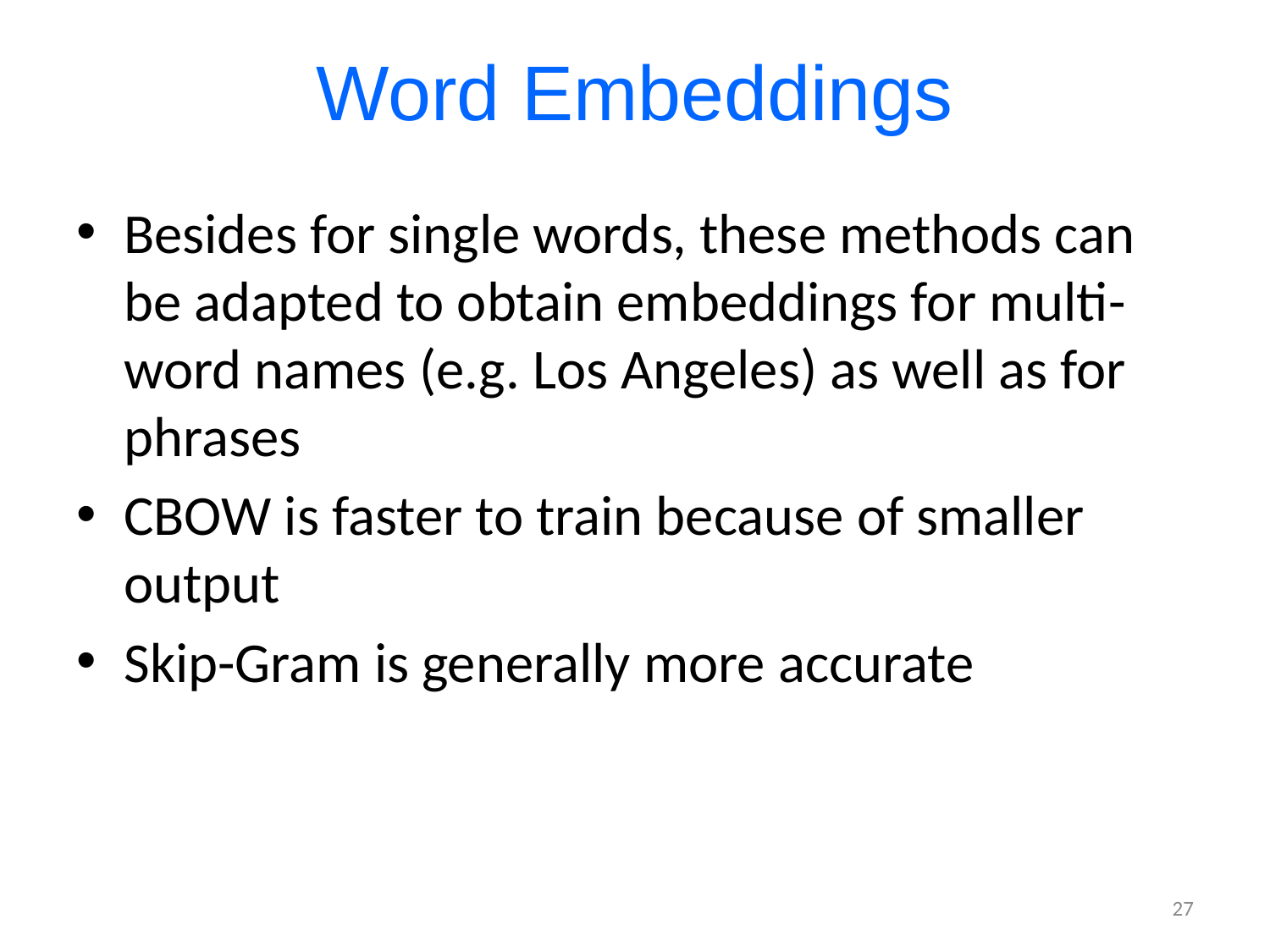

# Word Embeddings
Besides for single words, these methods can be adapted to obtain embeddings for multi-word names (e.g. Los Angeles) as well as for phrases
CBOW is faster to train because of smaller output
Skip-Gram is generally more accurate

27